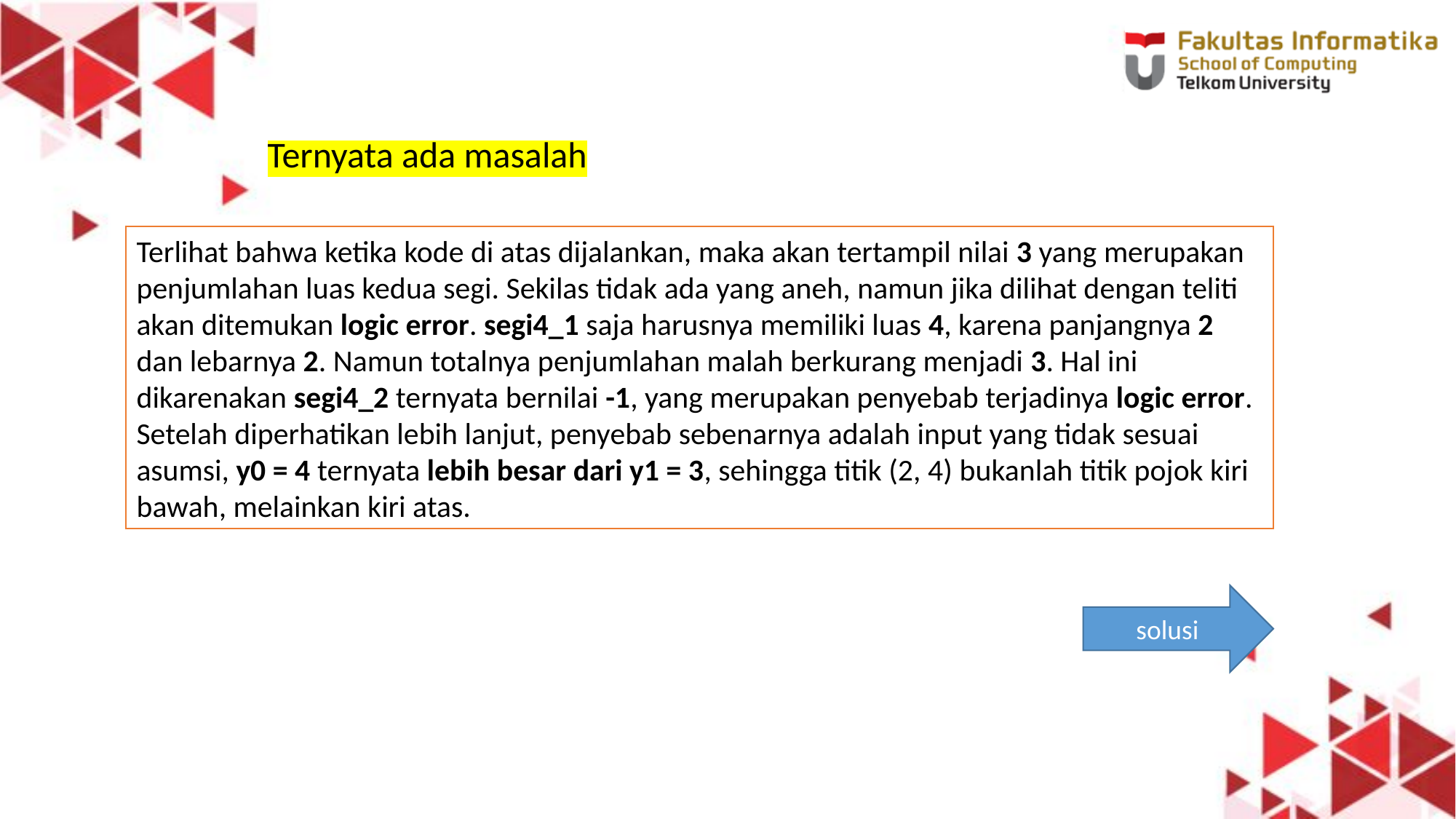

# Ternyata ada masalah
Terlihat bahwa ketika kode di atas dijalankan, maka akan tertampil nilai 3 yang merupakan penjumlahan luas kedua segi. Sekilas tidak ada yang aneh, namun jika dilihat dengan teliti akan ditemukan logic error. segi4_1 saja harusnya memiliki luas 4, karena panjangnya 2 dan lebarnya 2. Namun totalnya penjumlahan malah berkurang menjadi 3. Hal ini dikarenakan segi4_2 ternyata bernilai -1, yang merupakan penyebab terjadinya logic error. Setelah diperhatikan lebih lanjut, penyebab sebenarnya adalah input yang tidak sesuai asumsi, y0 = 4 ternyata lebih besar dari y1 = 3, sehingga titik (2, 4) bukanlah titik pojok kiri bawah, melainkan kiri atas.
solusi